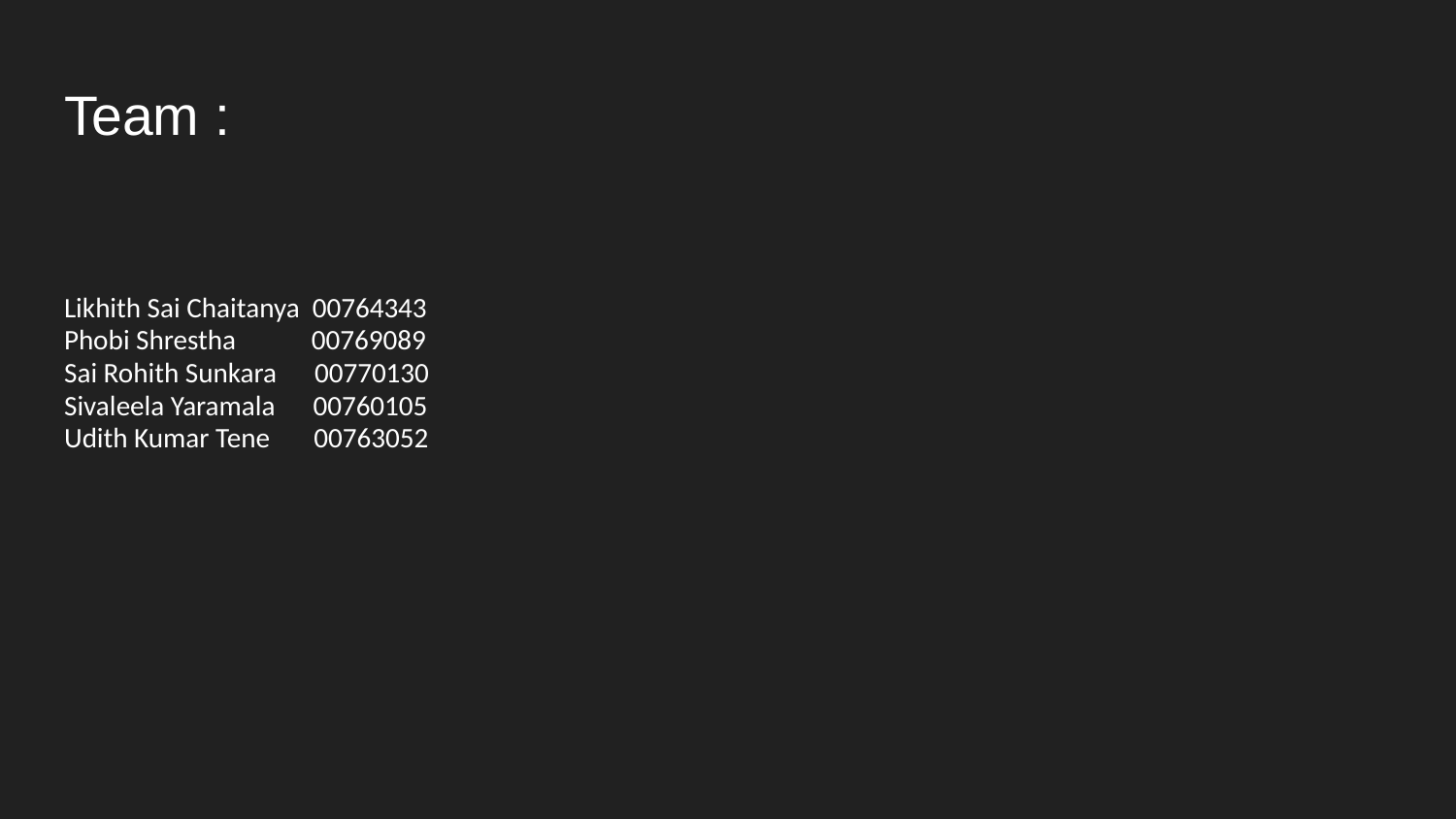

# Team :

Likhith Sai Chaitanya  00764343
Phobi Shrestha            00769089
Sai Rohith Sunkara      00770130
Sivaleela Yaramala      00760105
Udith Kumar Tene       00763052